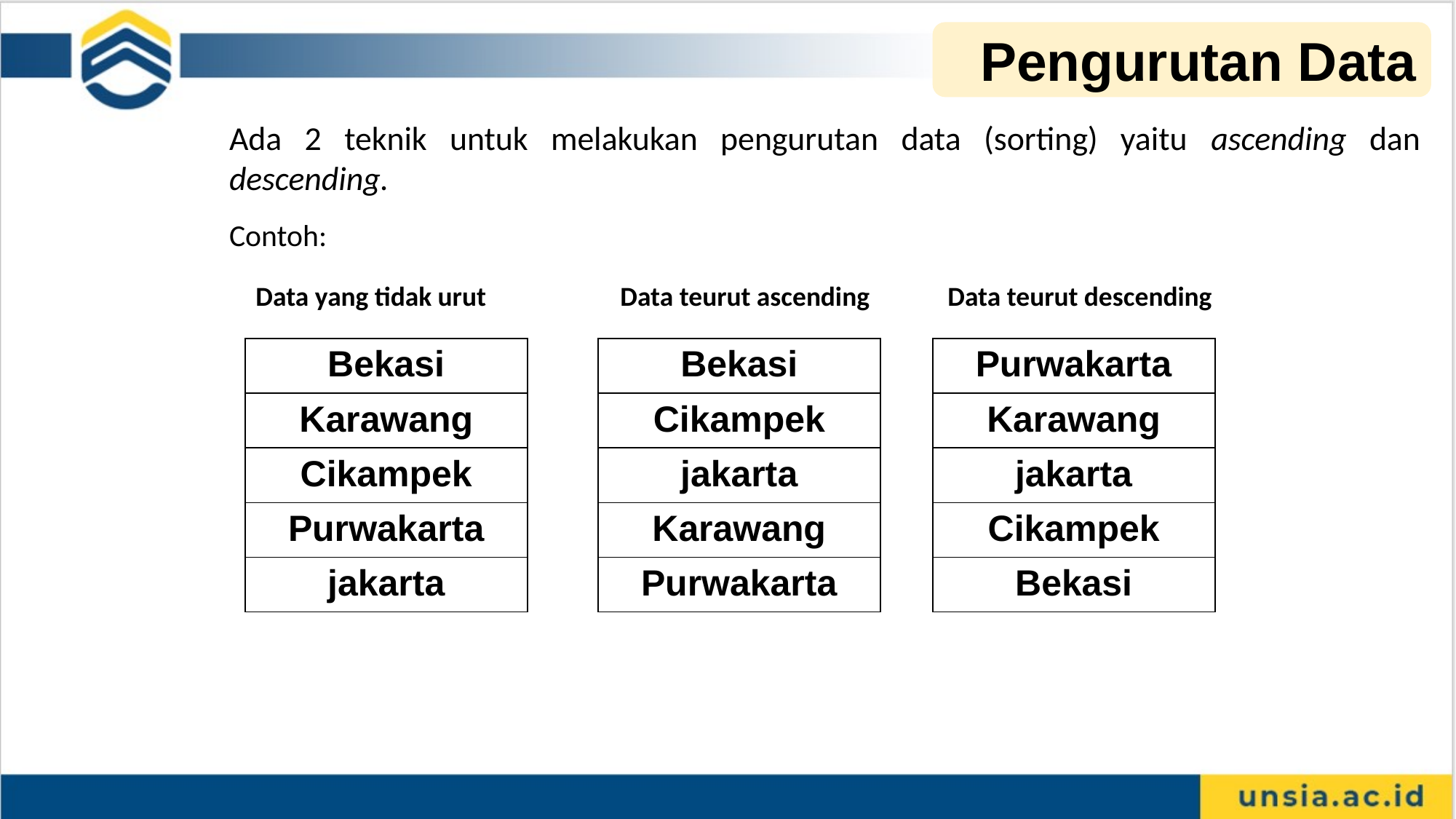

Pengurutan Data
Ada 2 teknik untuk melakukan pengurutan data (sorting) yaitu ascending dan descending.
Contoh:
Data yang tidak urut	      Data teurut ascending	      Data teurut descending
| Bekasi |
| --- |
| Karawang |
| Cikampek |
| Purwakarta |
| jakarta |
| Bekasi |
| --- |
| Cikampek |
| jakarta |
| Karawang |
| Purwakarta |
| Purwakarta |
| --- |
| Karawang |
| jakarta |
| Cikampek |
| Bekasi |